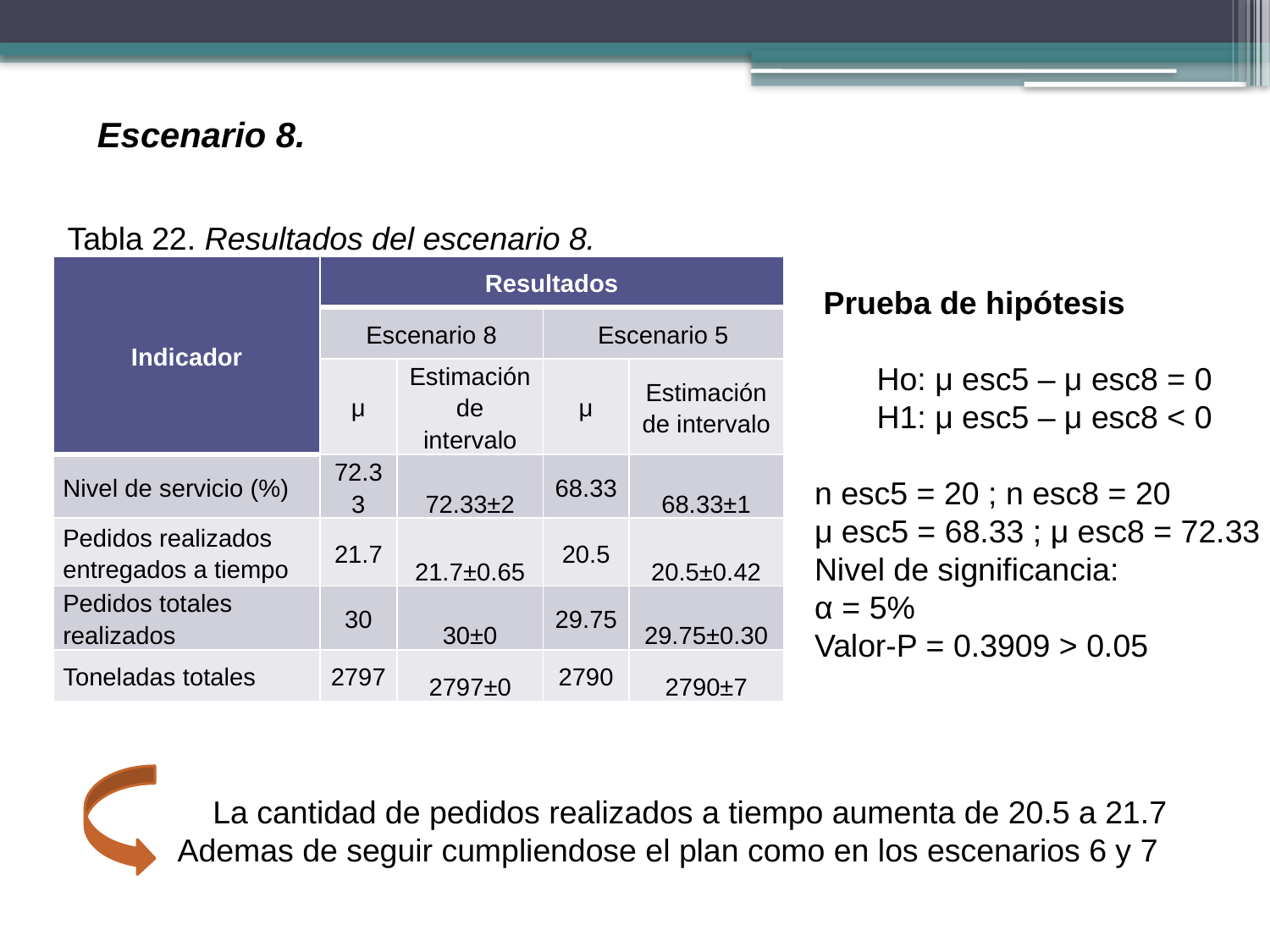

Escenario 8.

Tabla 22. Resultados del escenario 8.

| Indicador | Resultados |  |  |  |
| --- | --- | --- | --- | --- |
|  | Escenario 8 |  | Escenario 5 |  |
|  | μ | Estimación de intervalo | μ | Estimación de intervalo |
| Nivel de servicio (%) | 72.33 | 72.33±2 | 68.33 | 68.33±1 |
| Pedidos realizados entregados a tiempo | 21.7 | 21.7±0.65 | 20.5 | 20.5±0.42 |
| Pedidos totales realizados | 30 | 30±0 | 29.75 | 29.75±0.30 |
| Toneladas totales | 2797 | 2797±0 | 2790 | 2790±7 |
 Prueba de hipótesis

       Ho: μ esc5 – μ esc8 = 0
       H1: μ esc5 – μ esc8 < 0

n esc5 = 20 ; n esc8 = 20
μ esc5 = 68.33 ; μ esc8 = 72.33
Nivel de significancia:
α = 5%
Valor-P = 0.3909 > 0.05

    La cantidad de pedidos realizados a tiempo aumenta de 20.5 a 21.7
Ademas de seguir cumpliendose el plan como en los escenarios 6 y 7